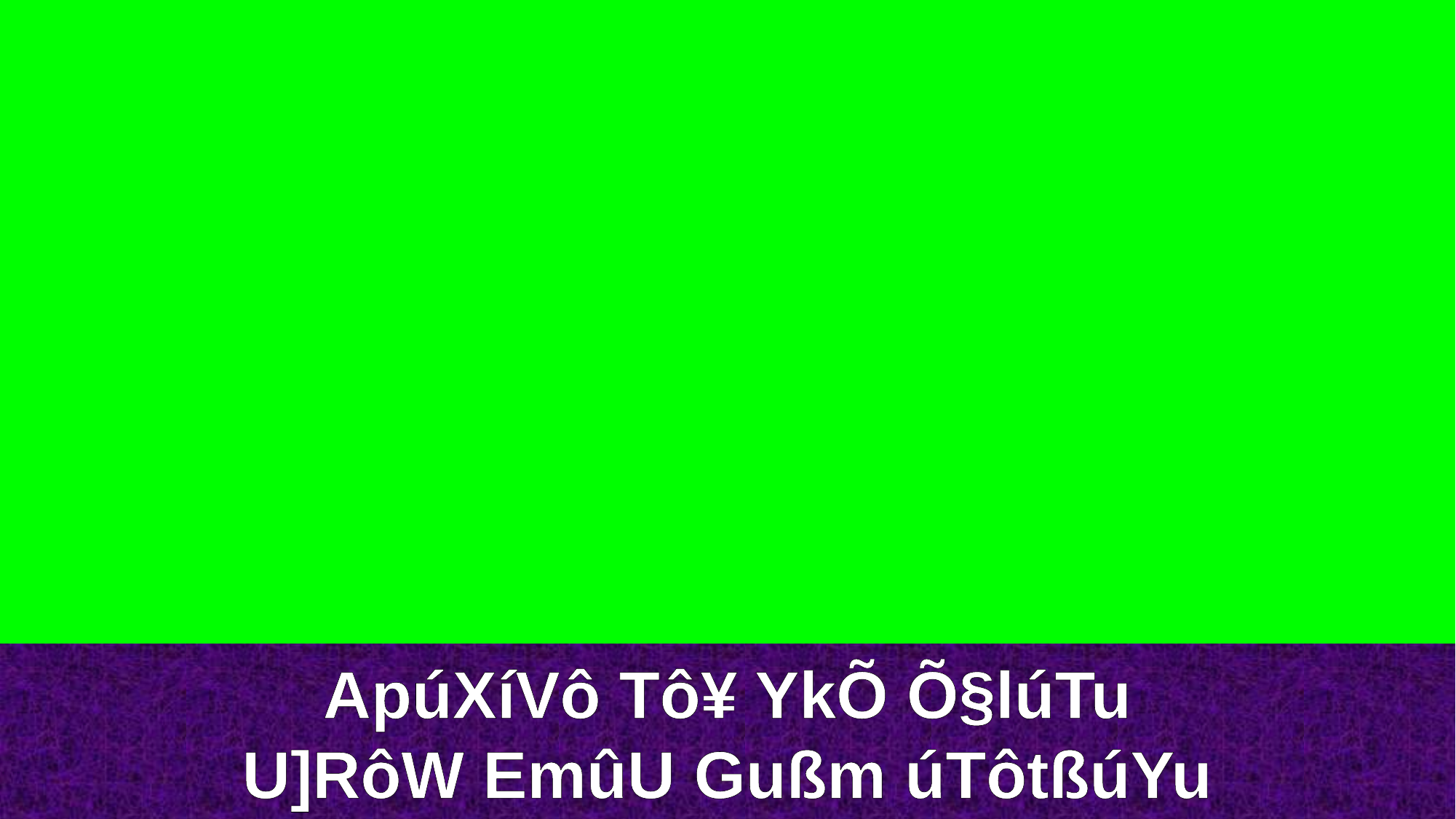

ApúXíVô Tô¥ YkÕ Õ§lúTu
U]RôW EmûU Gußm úTôtßúYu